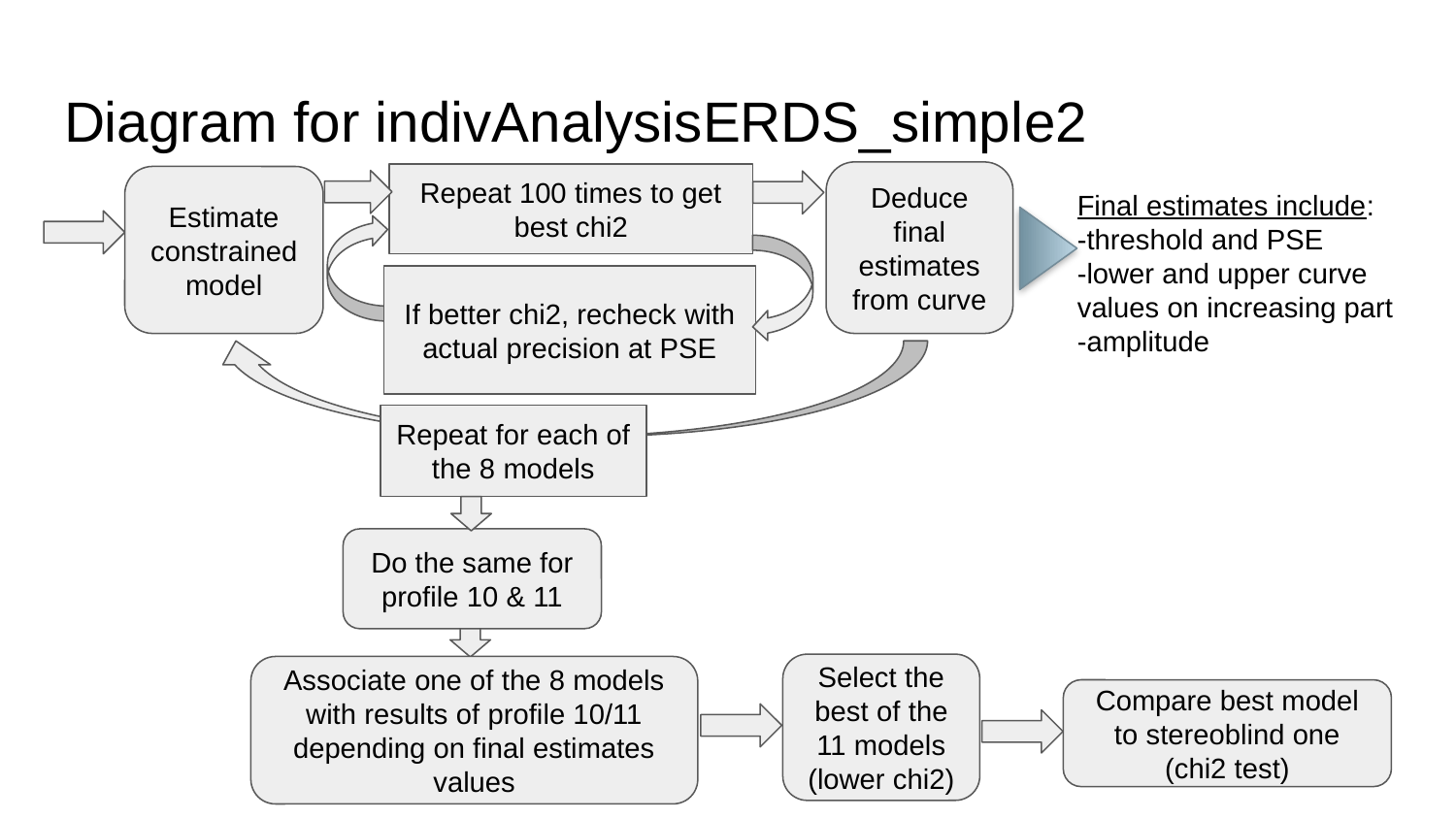

# Diagram for indivAnalysisERDS_simple2
Deduce final estimates from curve
Repeat 100 times to get best chi2
Estimate constrained model

Final estimates include:
-threshold and PSE
-lower and upper curve values on increasing part
-amplitude

If better chi2, recheck with actual precision at PSE

Repeat for each of the 8 models

Do the same for profile 10 & 11

Select the best of the 11 models (lower chi2)
Associate one of the 8 models with results of profile 10/11 depending on final estimates values
Compare best model to stereoblind one (chi2 test)